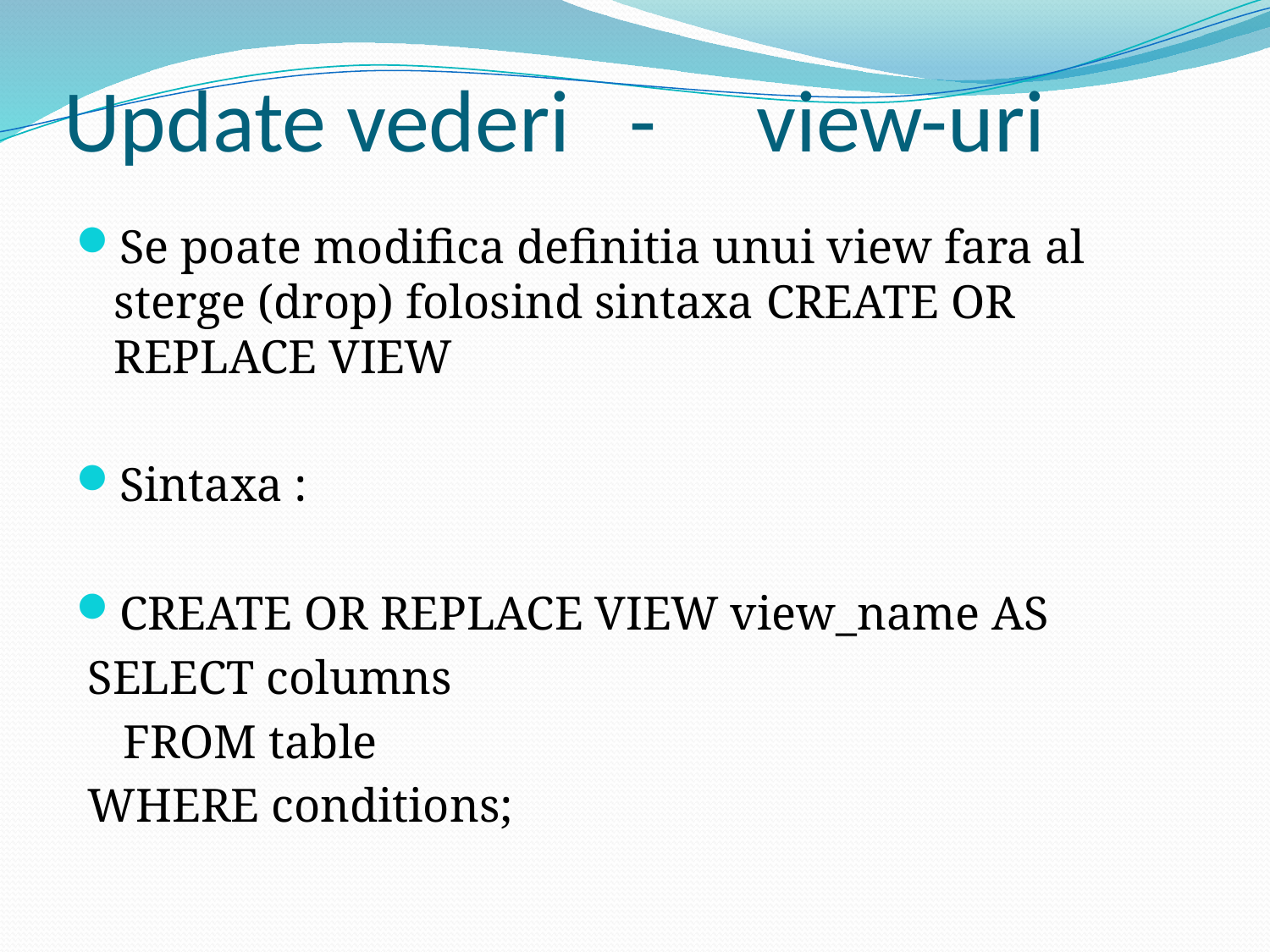

# Update vederi   -     view-uri
Se poate modifica definitia unui view fara al sterge (drop) folosind sintaxa CREATE OR REPLACE VIEW

Sintaxa :

CREATE OR REPLACE VIEW view_name AS
 SELECT columns
    FROM table
 WHERE conditions;